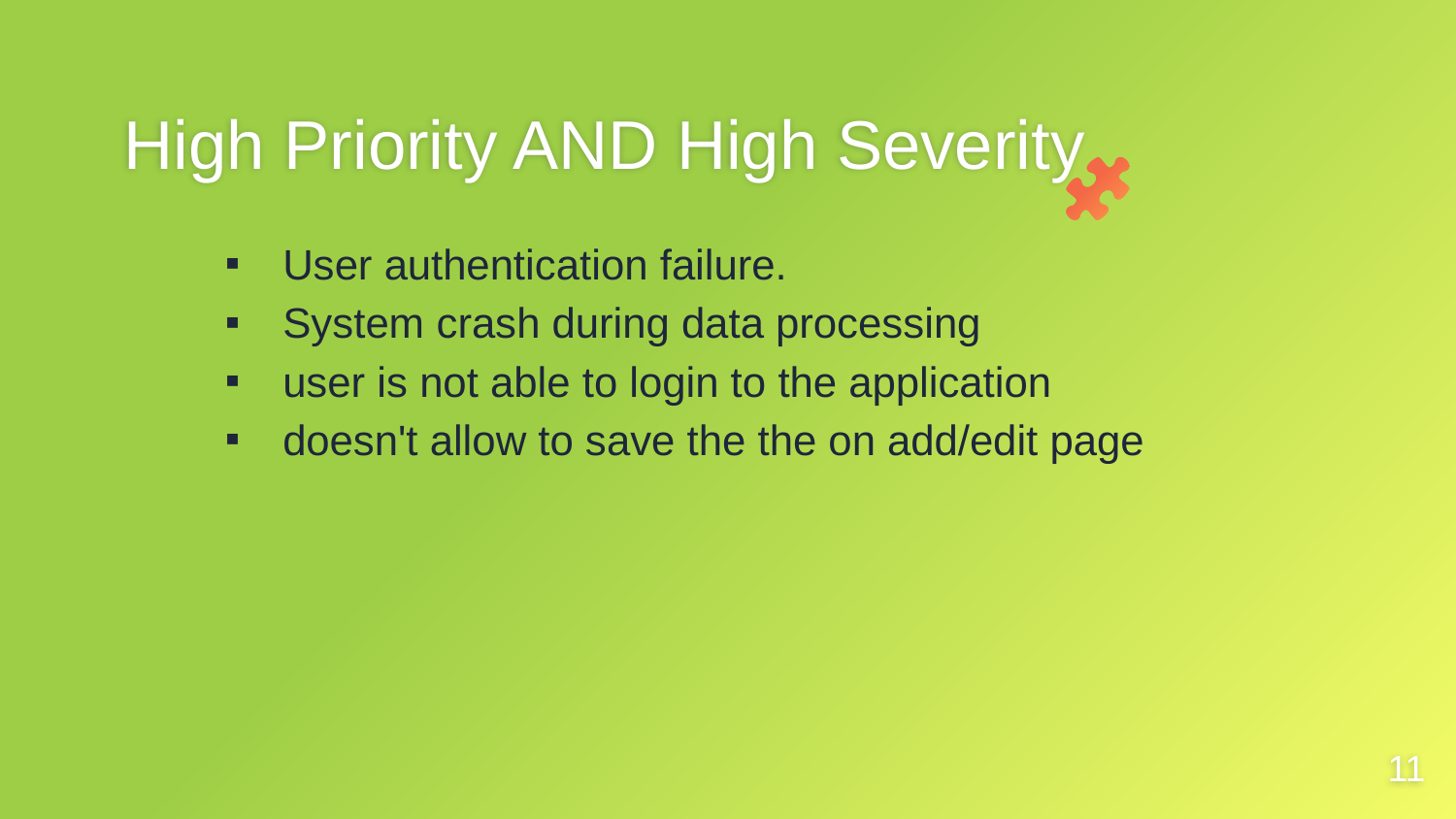

# High Priority AND High Severity

User authentication failure.
System crash during data processing
user is not able to login to the application
doesn't allow to save the the on add/edit page

11